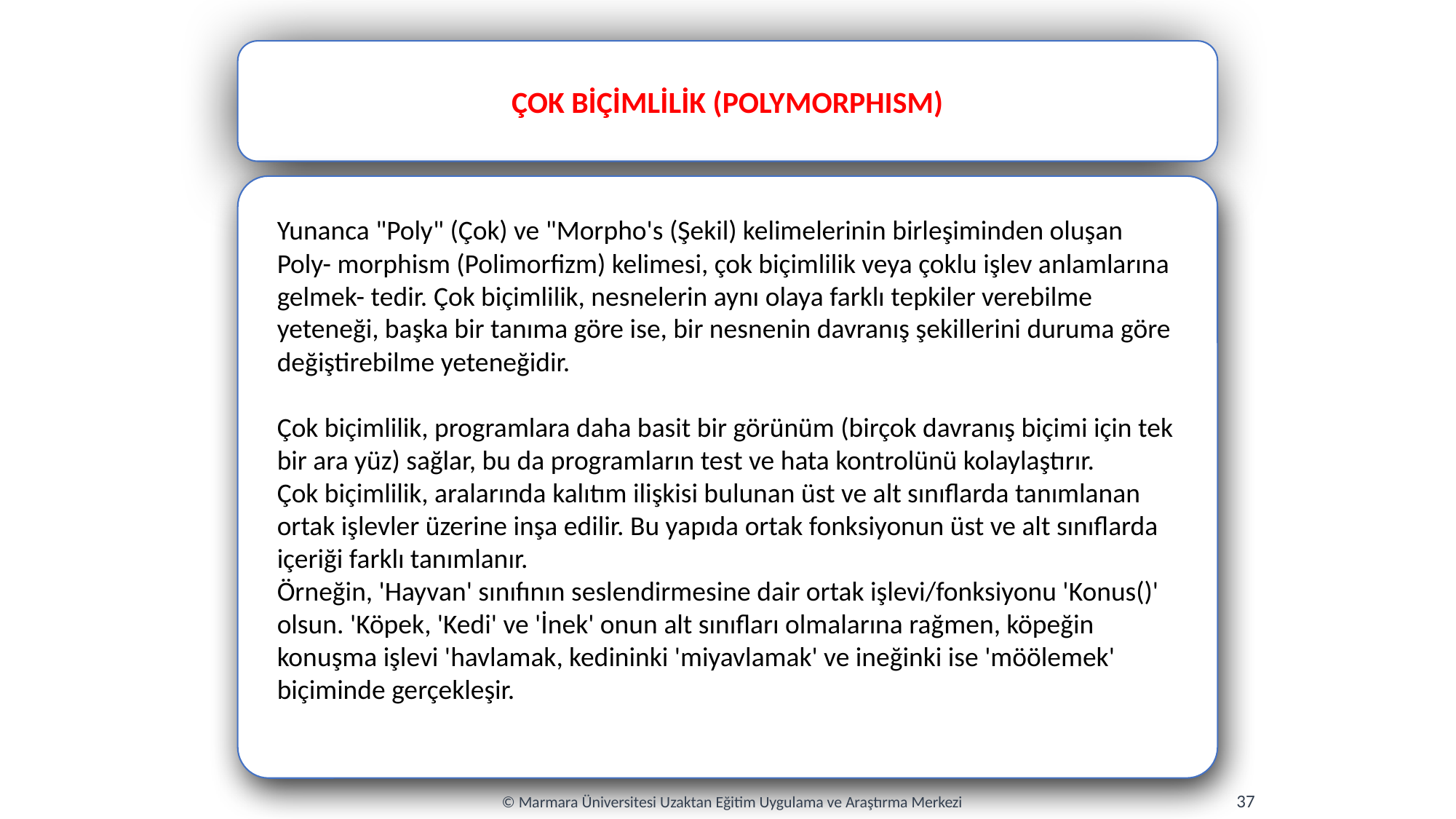

ÇOK BİÇİMLİLİK (POLYMORPHISM)

Yunanca "Poly" (Çok) ve "Morpho's (Şekil) kelimelerinin birleşiminden oluşan Poly- morphism (Polimorfizm) kelimesi, çok biçimlilik veya çoklu işlev anlamlarına gelmek- tedir. Çok biçimlilik, nesnelerin aynı olaya farklı tepkiler verebilme yeteneği, başka bir tanıma göre ise, bir nesnenin davranış şekillerini duruma göre değiştirebilme yeteneğidir.

Çok biçimlilik, programlara daha basit bir görünüm (birçok davranış biçimi için tek bir ara yüz) sağlar, bu da programların test ve hata kontrolünü kolaylaştırır.
Çok biçimlilik, aralarında kalıtım ilişkisi bulunan üst ve alt sınıflarda tanımlanan ortak işlevler üzerine inşa edilir. Bu yapıda ortak fonksiyonun üst ve alt sınıflarda içeriği farklı tanımlanır.
Örneğin, 'Hayvan' sınıfının seslendirmesine dair ortak işlevi/fonksiyonu 'Konus()' olsun. 'Köpek, 'Kedi' ve 'İnek' onun alt sınıfları olmalarına rağmen, köpeğin konuşma işlevi 'havlamak, kedininki 'miyavlamak' ve ineğinki ise 'möölemek' biçiminde gerçekleşir.

37
© Marmara Üniversitesi Uzaktan Eğitim Uygulama ve Araştırma Merkezi